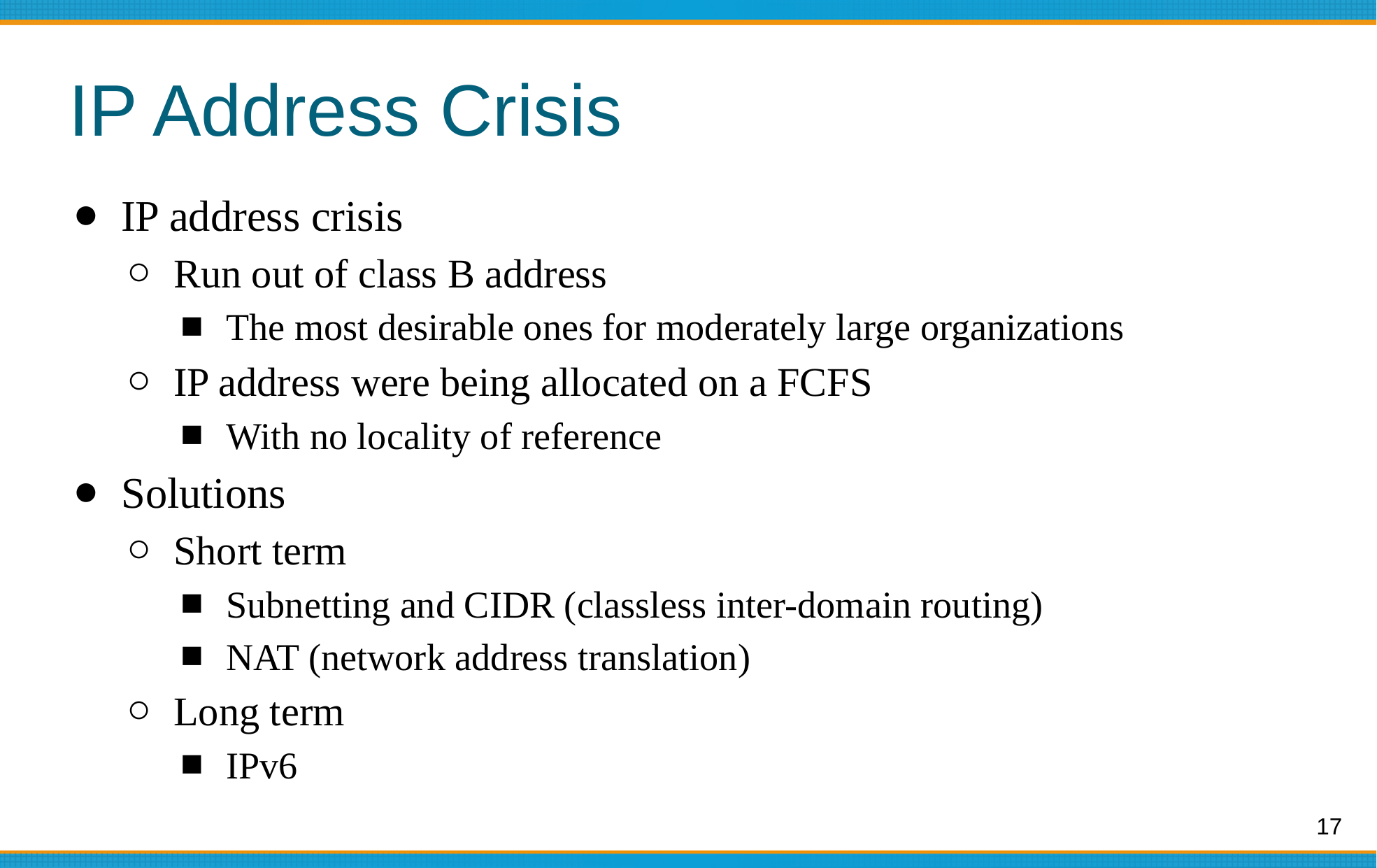

# IP Address Crisis
IP address crisis
Run out of class B address
The most desirable ones for moderately large organizations
IP address were being allocated on a FCFS
With no locality of reference
Solutions
Short term
Subnetting and CIDR (classless inter-domain routing)
NAT (network address translation)
Long term
IPv6
17